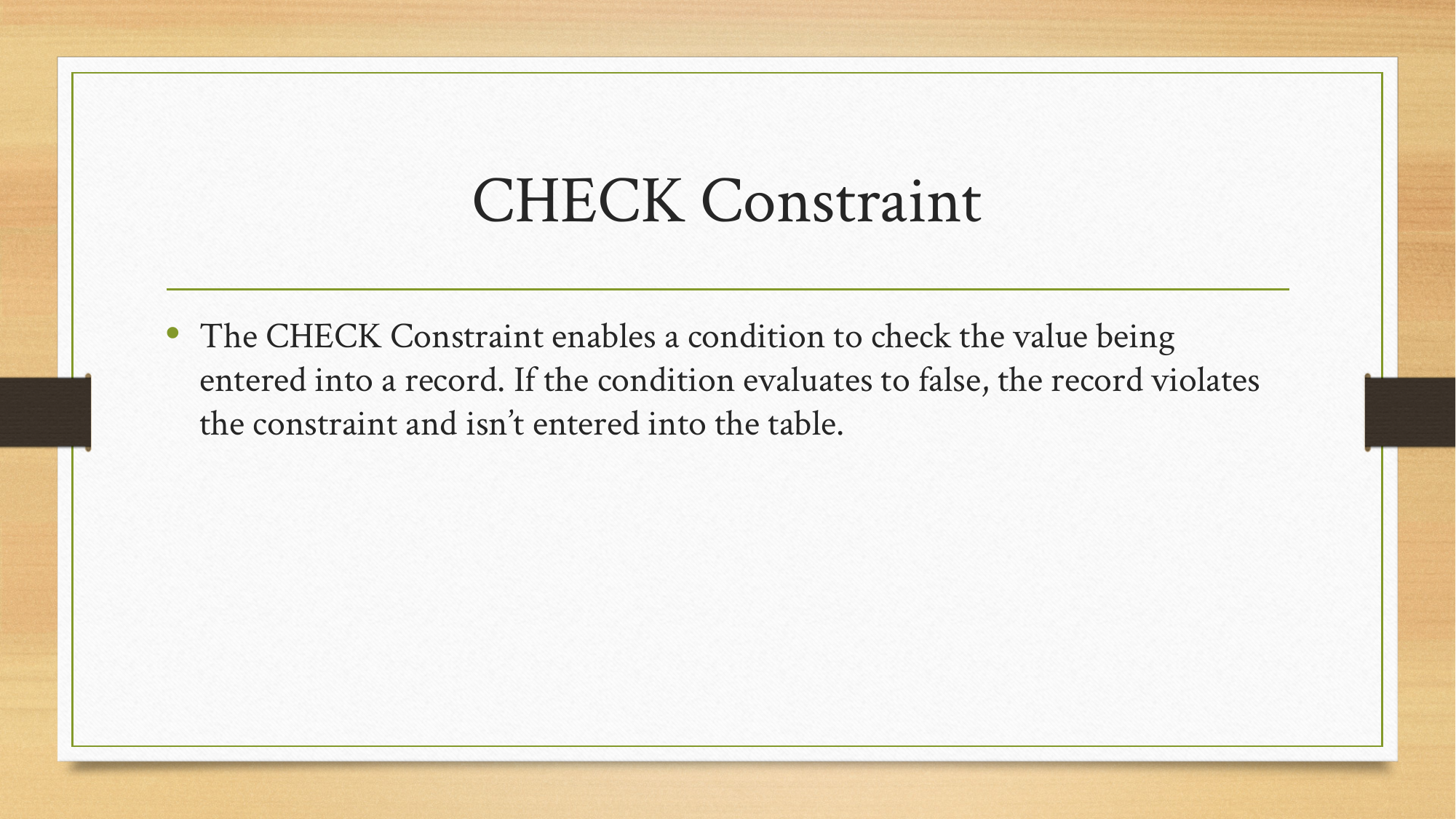

# CHECK Constraint
The CHECK Constraint enables a condition to check the value being entered into a record. If the condition evaluates to false, the record violates the constraint and isn’t entered into the table.